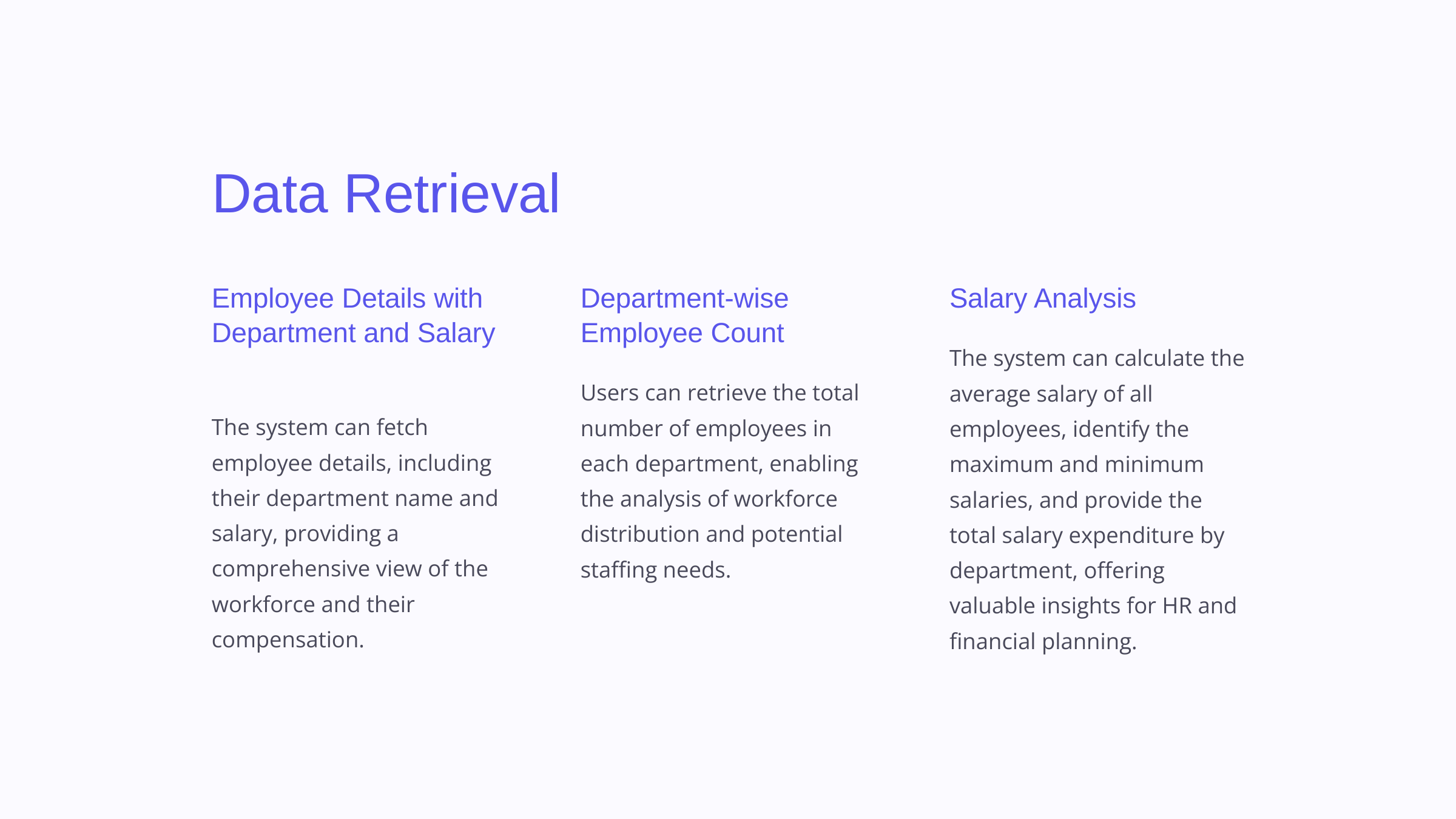

Data Retrieval
Employee Details with Department and Salary
Department-wise Employee Count
Salary Analysis
The system can calculate the average salary of all employees, identify the maximum and minimum salaries, and provide the total salary expenditure by department, offering valuable insights for HR and financial planning.
Users can retrieve the total number of employees in each department, enabling the analysis of workforce distribution and potential staffing needs.
The system can fetch employee details, including their department name and salary, providing a comprehensive view of the workforce and their compensation.